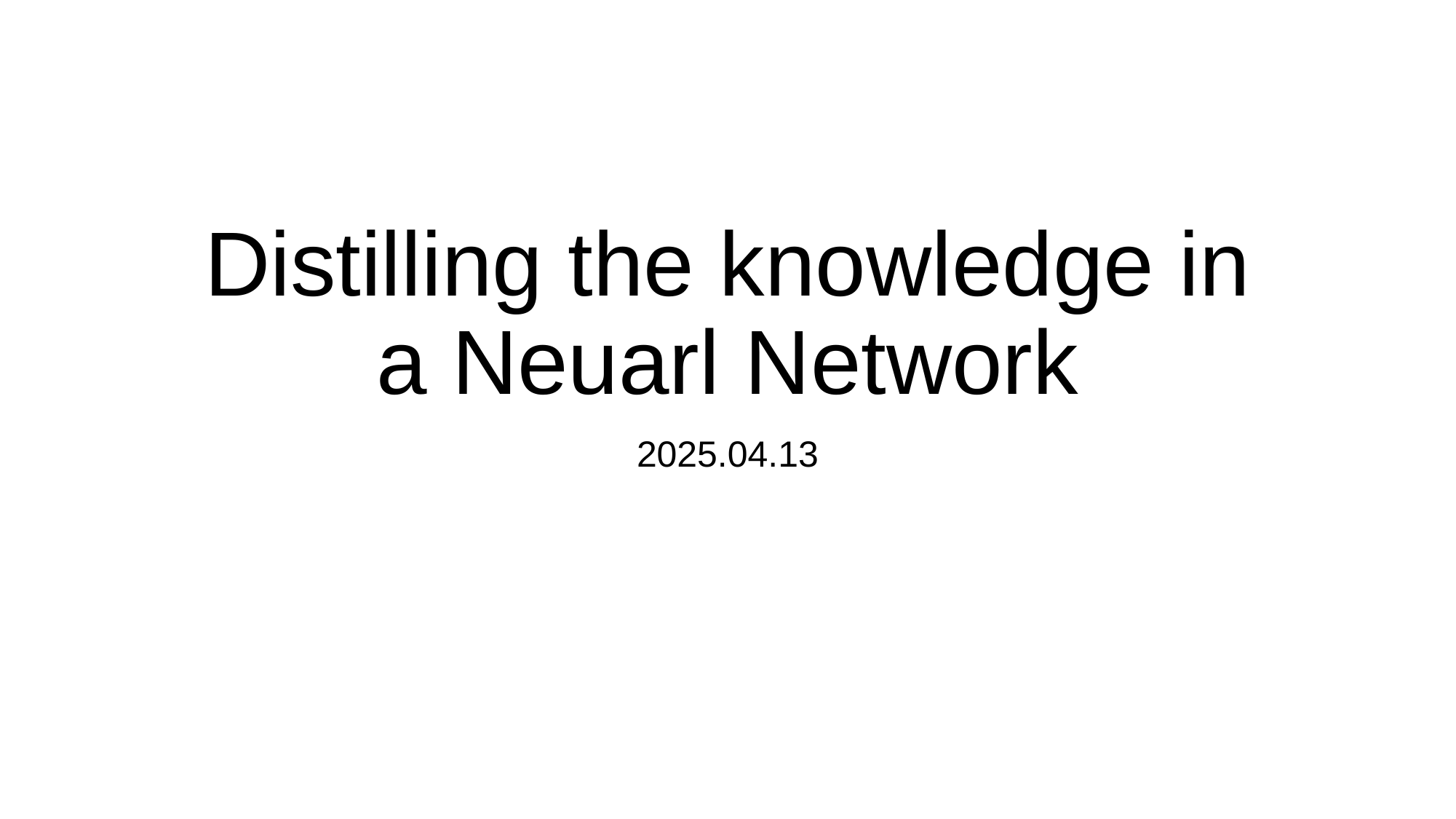

# Distilling the knowledge in a Neuarl Network
2025.04.13